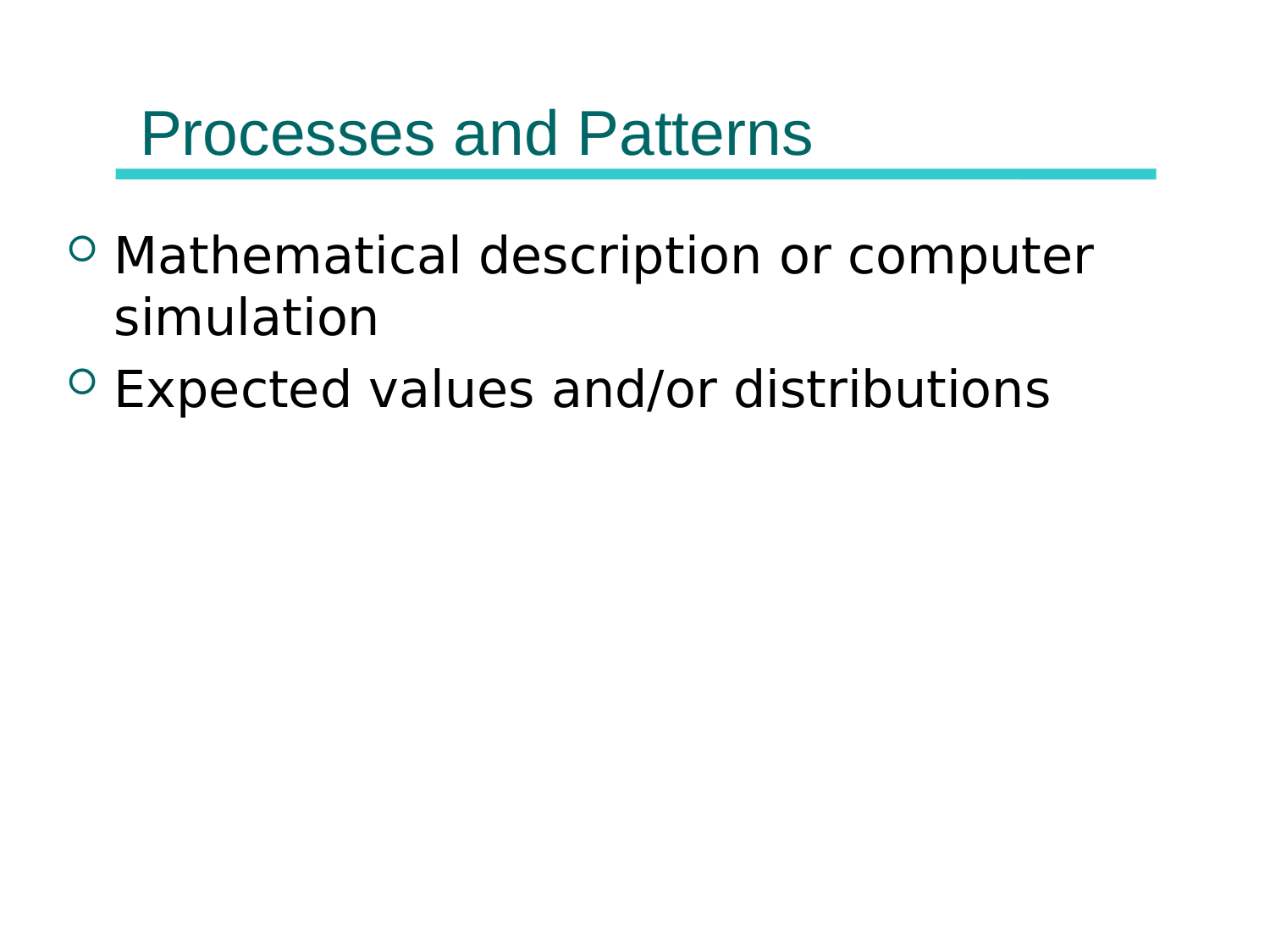

# Processes and Patterns
Mathematical description or computer simulation
Expected values and/or distributions